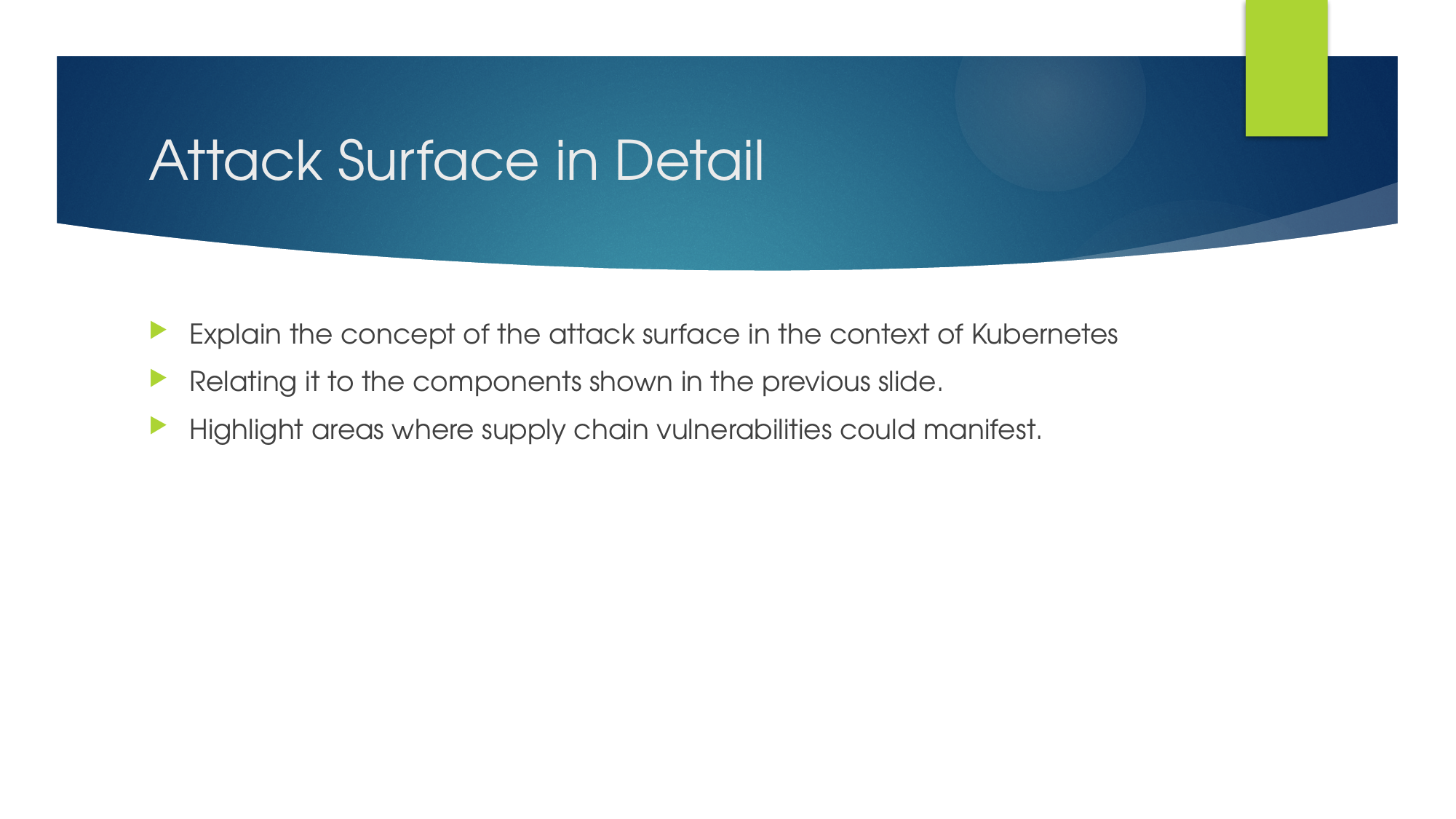

# Attack Surface in Detail
Explain the concept of the attack surface in the context of Kubernetes
Relating it to the components shown in the previous slide.
Highlight areas where supply chain vulnerabilities could manifest.